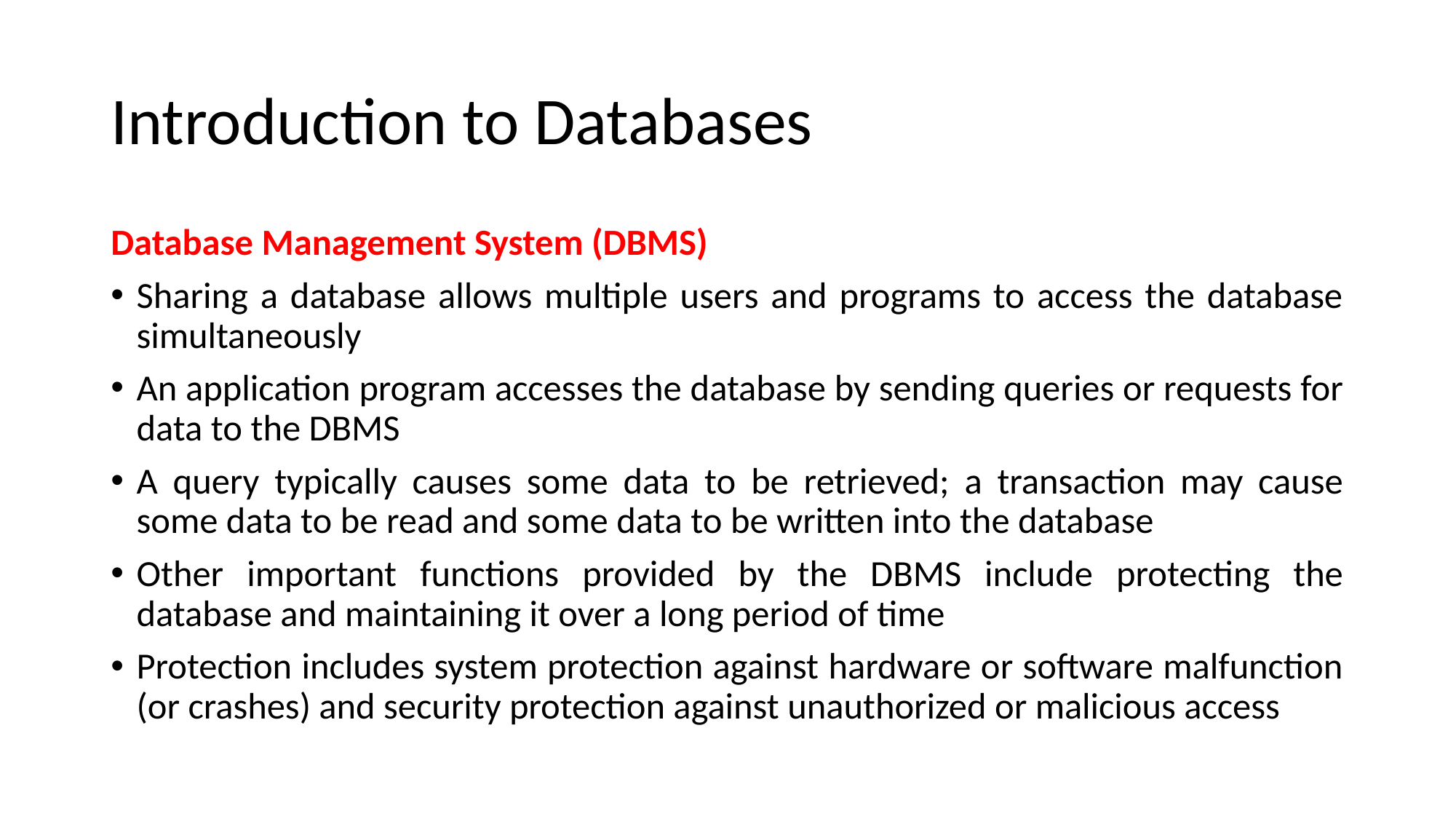

# Introduction to Databases
Database Management System (DBMS)
Sharing a database allows multiple users and programs to access the database simultaneously
An application program accesses the database by sending queries or requests for data to the DBMS
A query typically causes some data to be retrieved; a transaction may cause some data to be read and some data to be written into the database
Other important functions provided by the DBMS include protecting the database and maintaining it over a long period of time
Protection includes system protection against hardware or software malfunction (or crashes) and security protection against unauthorized or malicious access